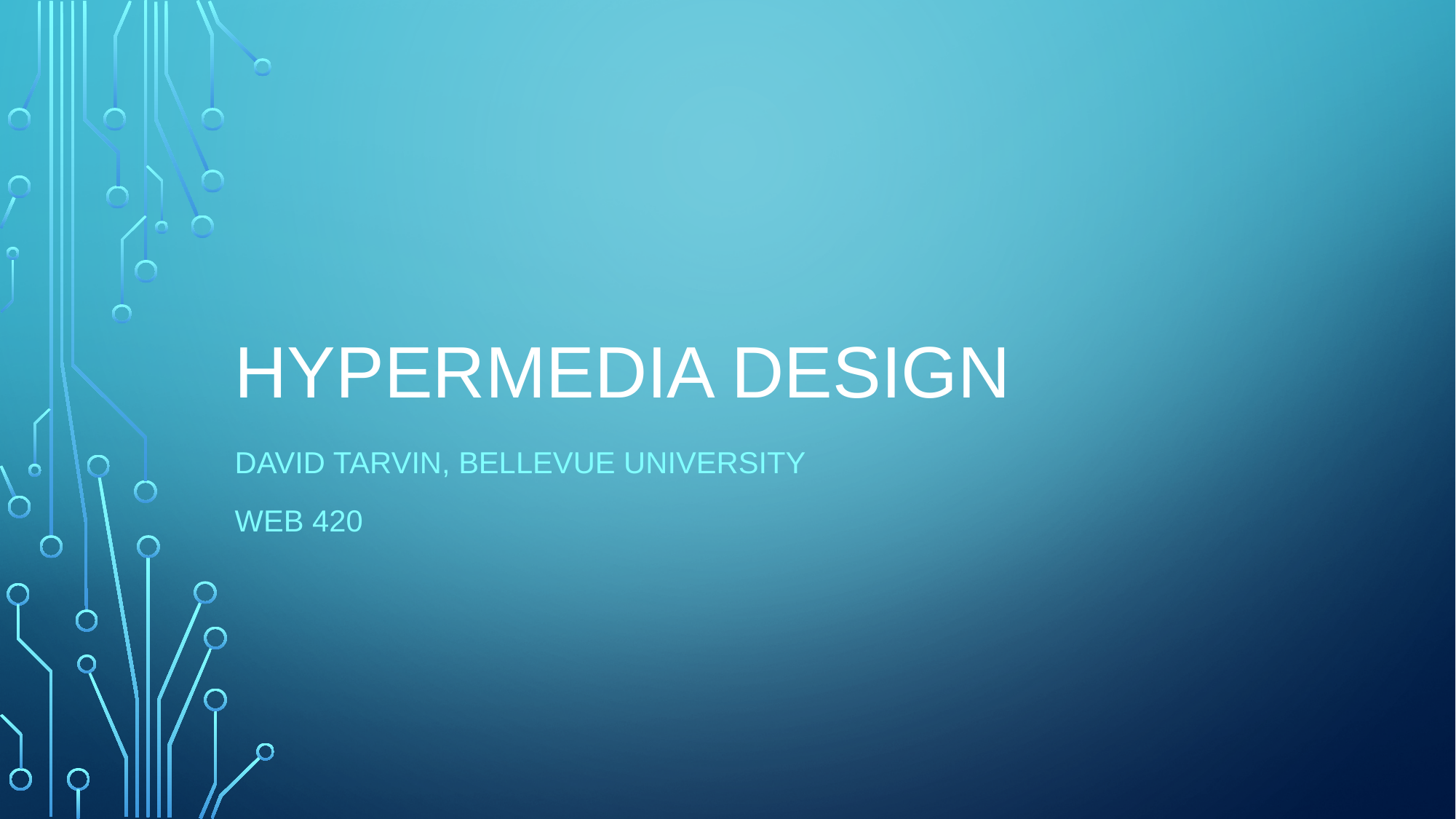

# Hypermedia design
David Tarvin, Bellevue university
WEB 420